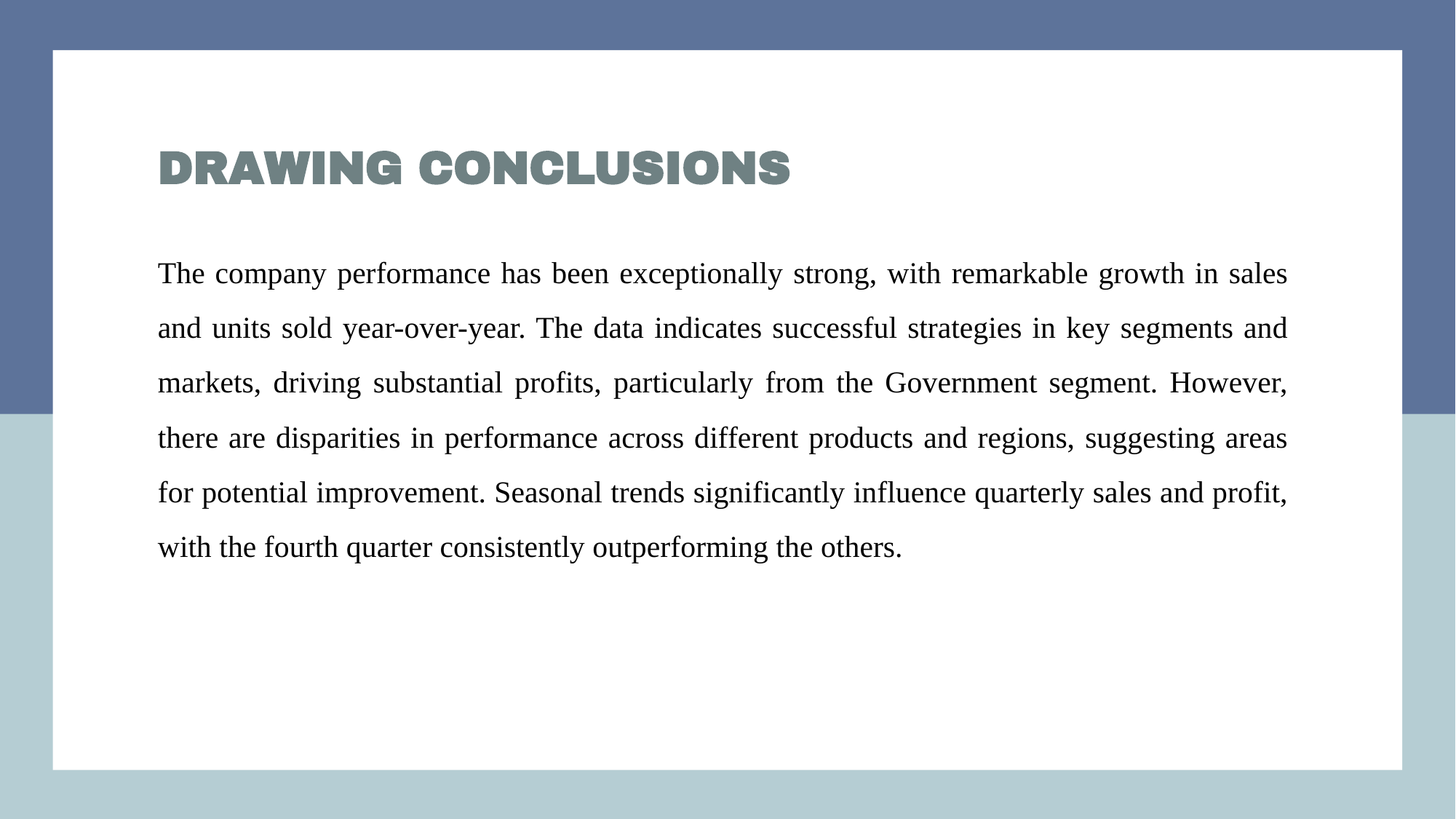

# Drawing Conclusions
The company performance has been exceptionally strong, with remarkable growth in sales and units sold year-over-year. The data indicates successful strategies in key segments and markets, driving substantial profits, particularly from the Government segment. However, there are disparities in performance across different products and regions, suggesting areas for potential improvement. Seasonal trends significantly influence quarterly sales and profit, with the fourth quarter consistently outperforming the others.